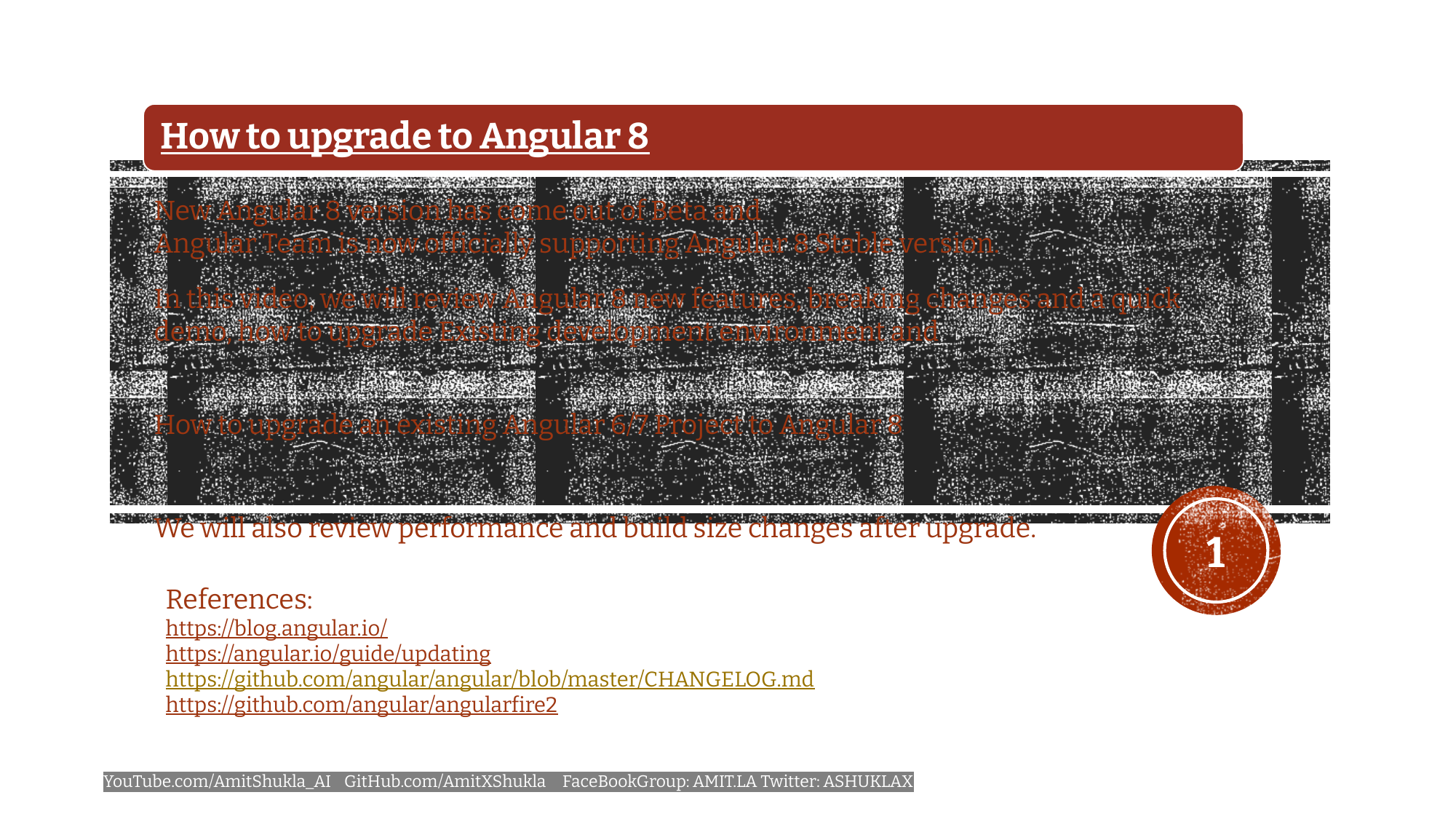

How to upgrade to Angular 8
New Angular 8 version has come out of Beta and
Angular Team is now officially supporting Angular 8 Stable version.
In this video, we will review Angular 8 new features, breaking changes and a quick demo, how to upgrade Existing development environment and
How to upgrade an existing Angular 6/7 Project to Angular 8

We will also review performance and build size changes after upgrade.
1
References:
https://blog.angular.io/
https://angular.io/guide/updating
https://github.com/angular/angular/blob/master/CHANGELOG.md
https://github.com/angular/angularfire2
YouTube.com/AmitShukla_AI    GitHub.com/AmitXShukla     FaceBookGroup: AMIT.LA Twitter: ASHUKLAX